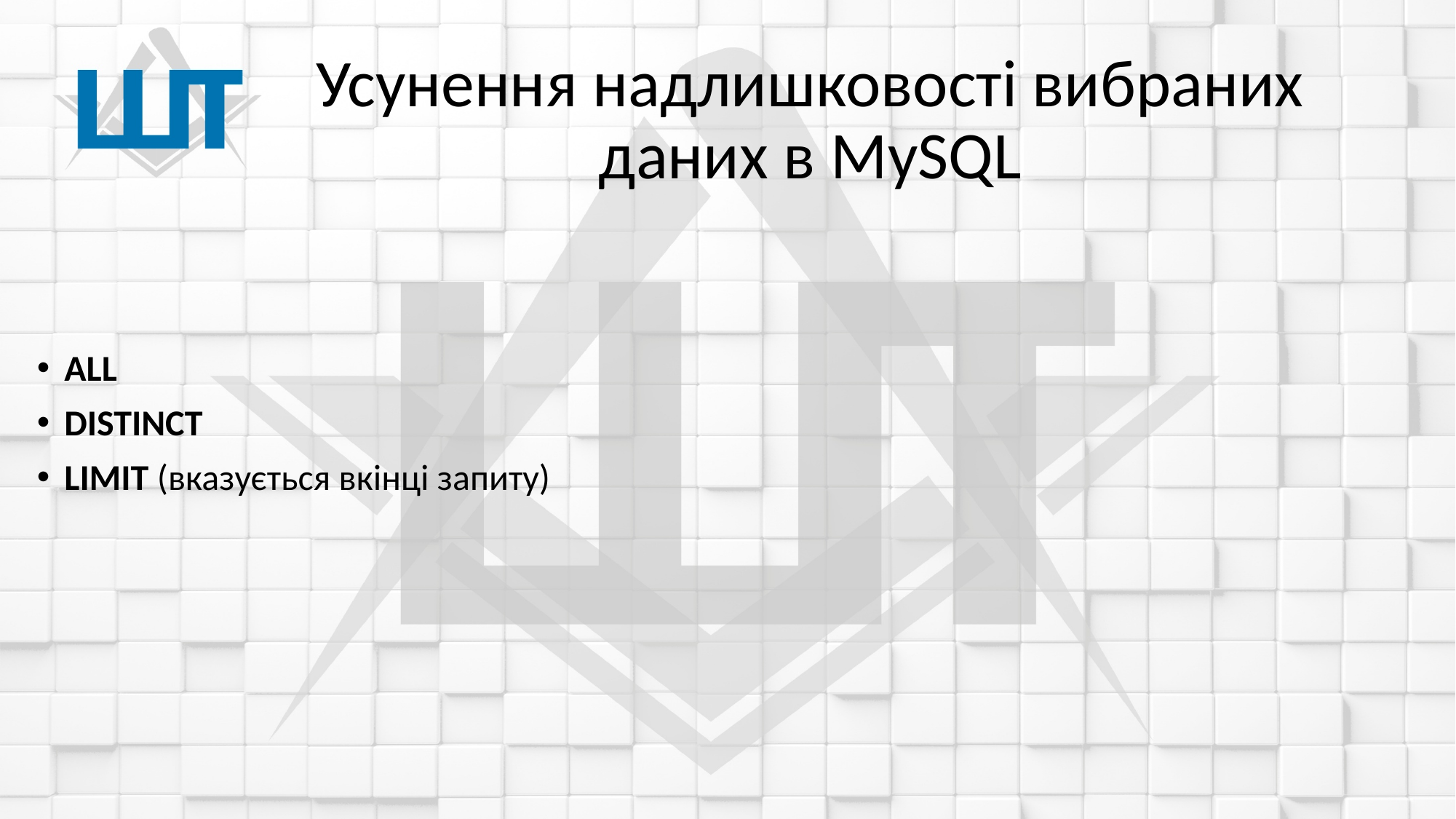

# Усунення надлишковості вибраних даних в MySQL
ALL
DISTINCT
LIMIT (вказується вкінці запиту)